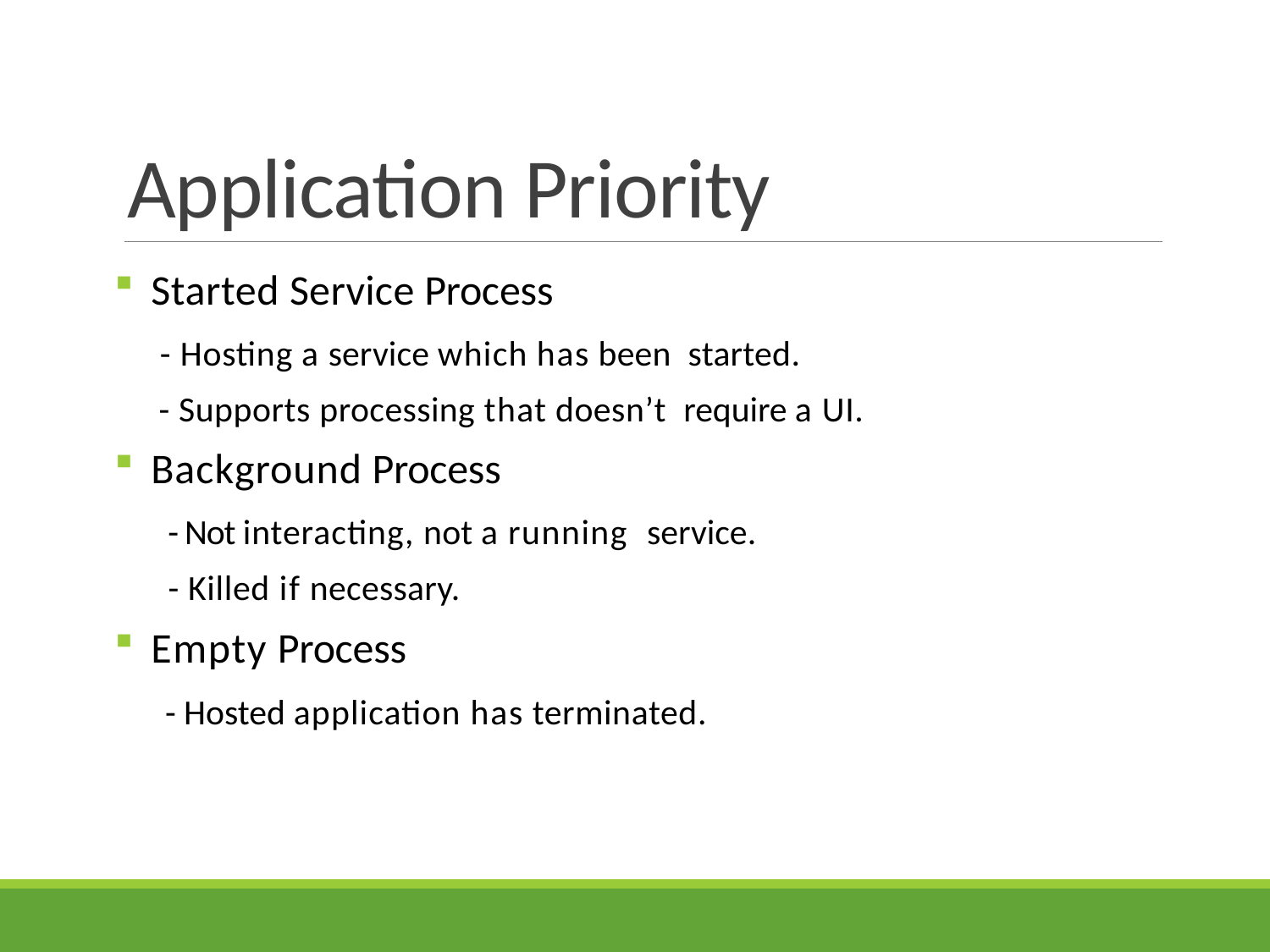

# Application Priority
Started Service Process
    - Hosting a service which has been  started.
    - Supports processing that doesn’t  require a UI.
Background Process
      - Not interacting, not a running  service.
     - Killed if necessary.
Empty Process
     - Hosted application has terminated.